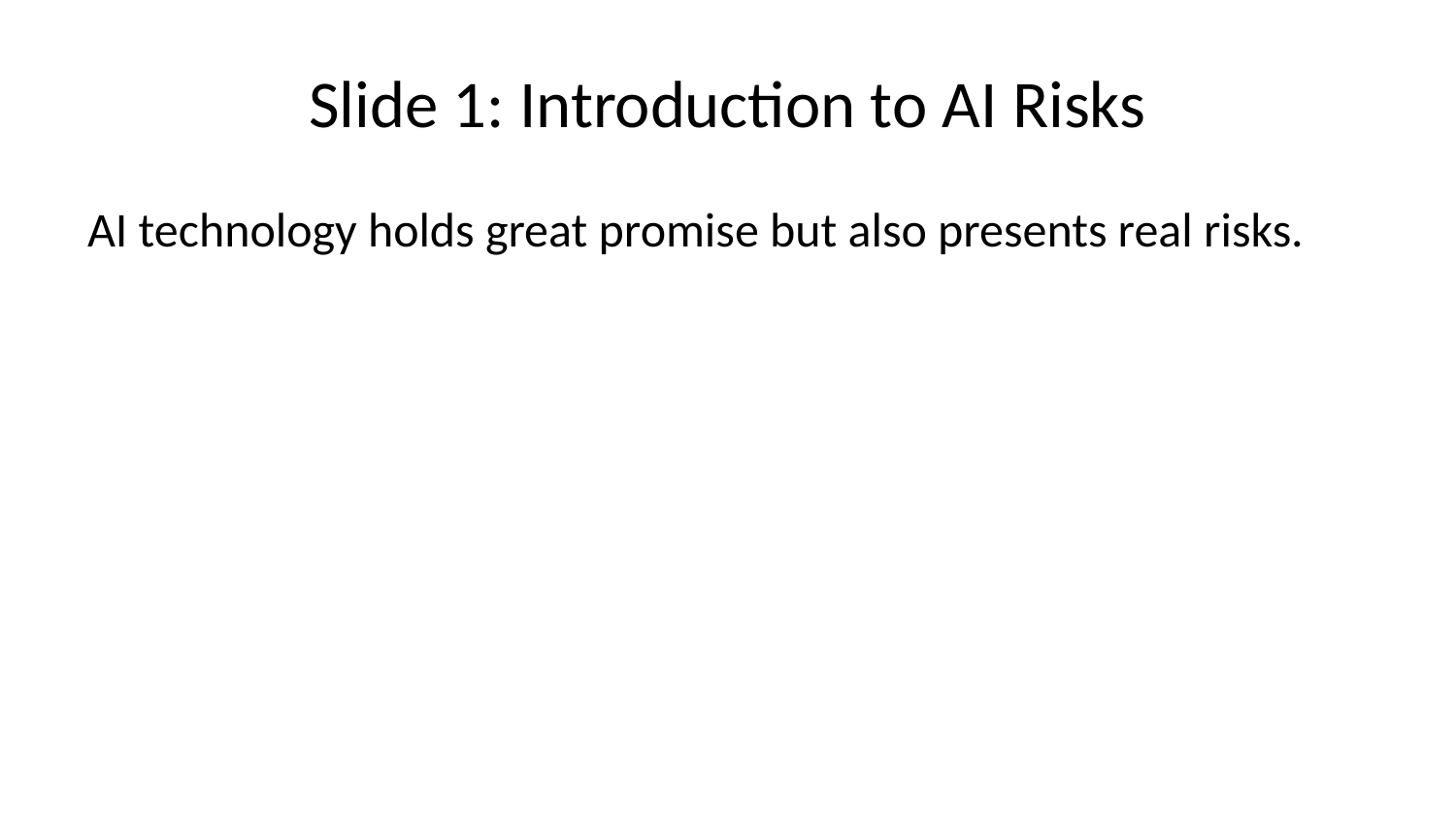

# Slide 1: Introduction to AI Risks
AI technology holds great promise but also presents real risks.